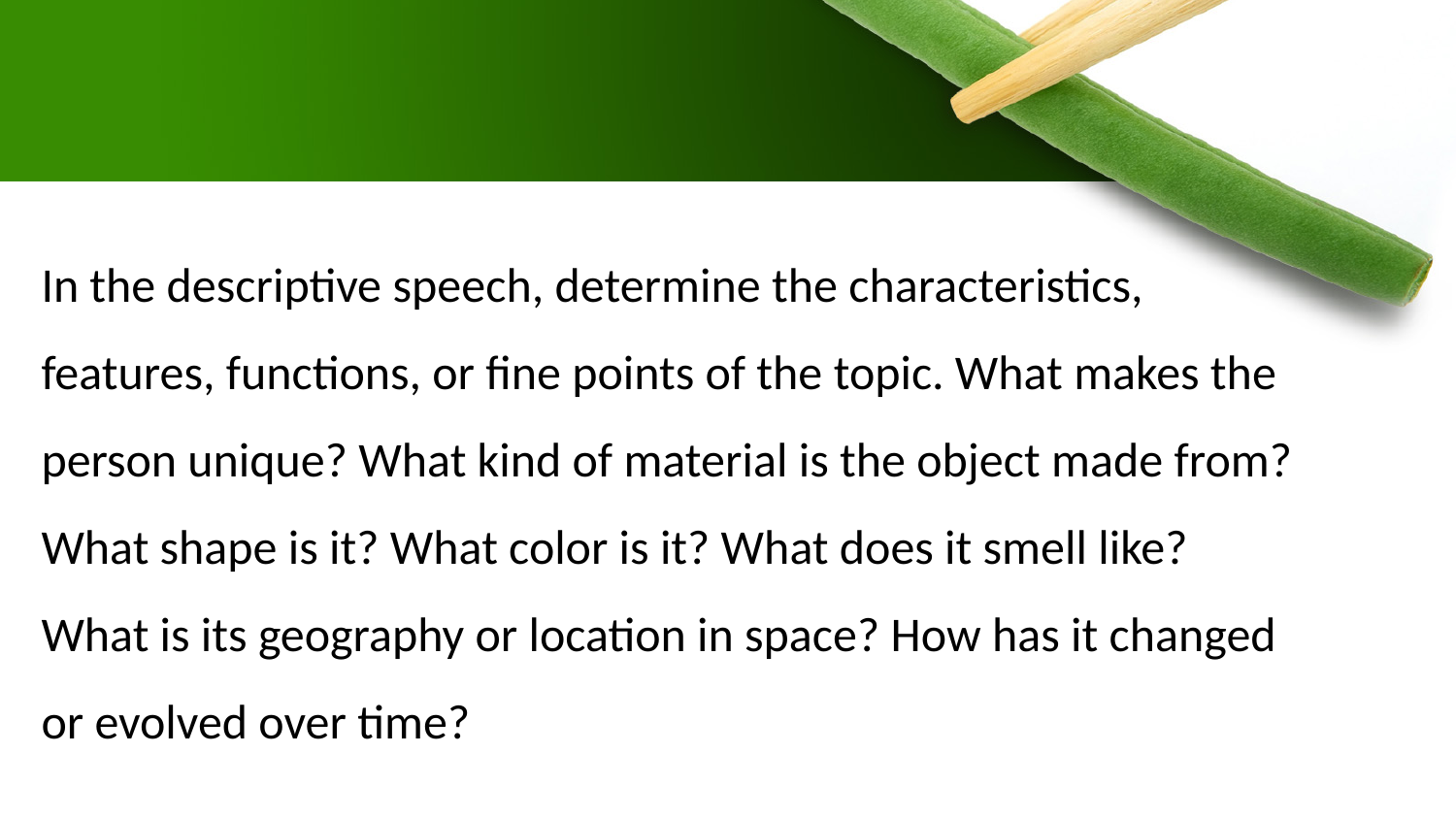

# In the descriptive speech, determine the characteristics, features, functions, or fine points of the topic. What makes the person unique? What kind of material is the object made from? What shape is it? What color is it? What does it smell like? What is its geography or location in space? How has it changed or evolved over time?